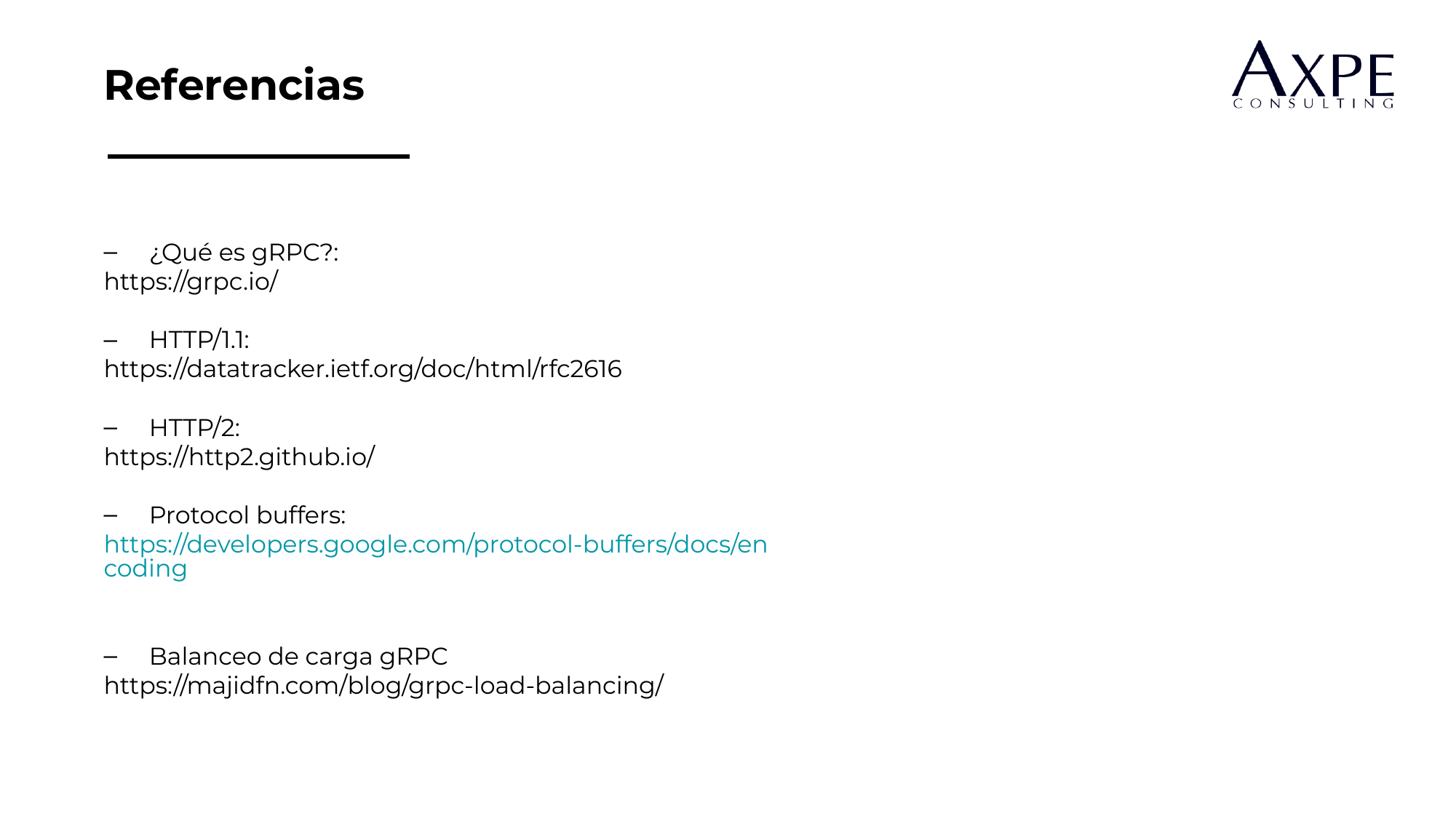

Referencias
¿Qué es gRPC?:
https://grpc.io/

HTTP/1.1:
https://datatracker.ietf.org/doc/html/rfc2616

HTTP/2:
https://http2.github.io/

Protocol buffers:
https://developers.google.com/protocol-buffers/docs/encoding

Balanceo de carga gRPC
https://majidfn.com/blog/grpc-load-balancing/